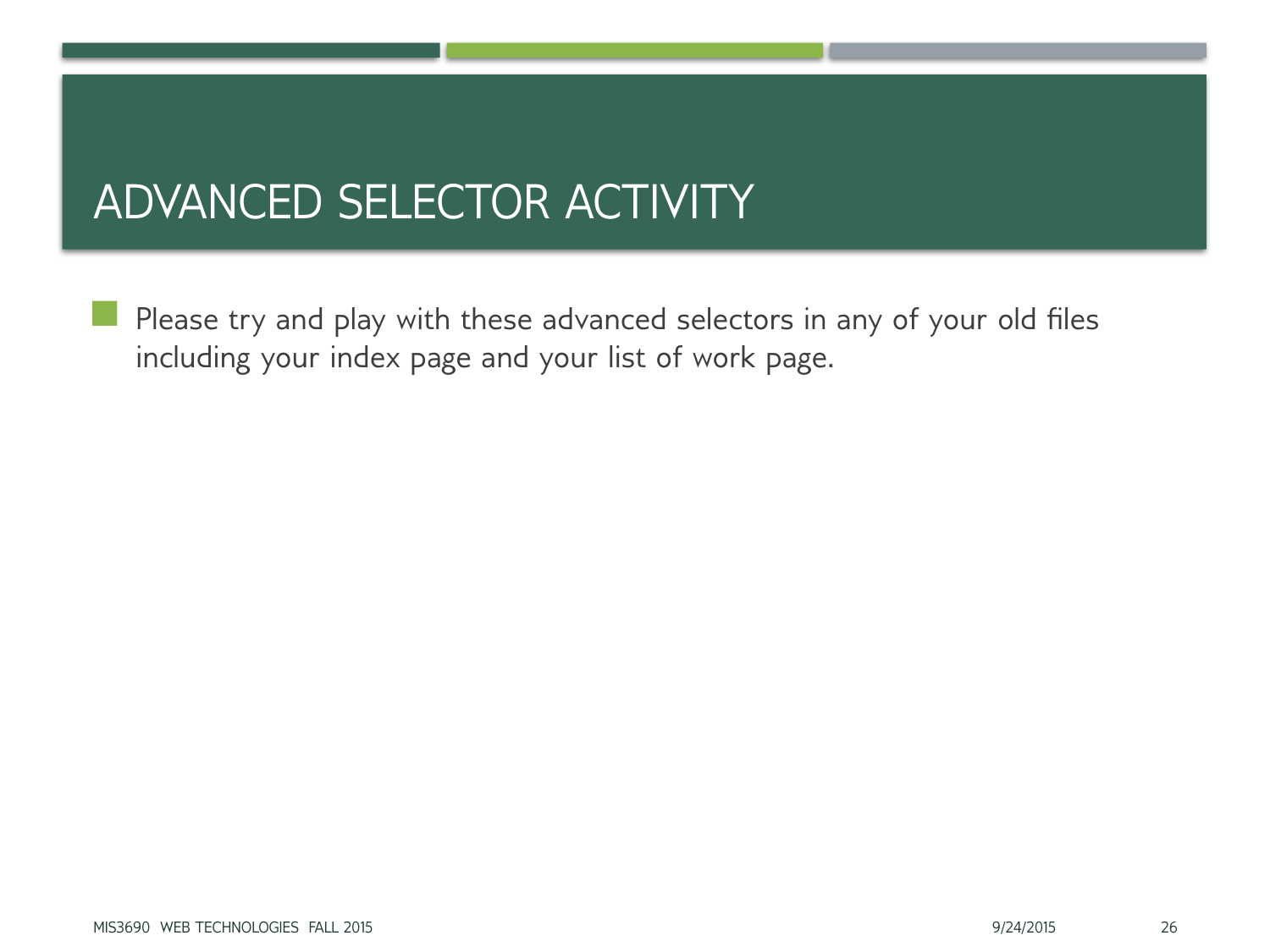

# Advanced Selector Activity
Please try and play with these advanced selectors in any of your old files including your index page and your list of work page.

MIS3690  Web Technologies  Fall 2015
9/24/2015
26